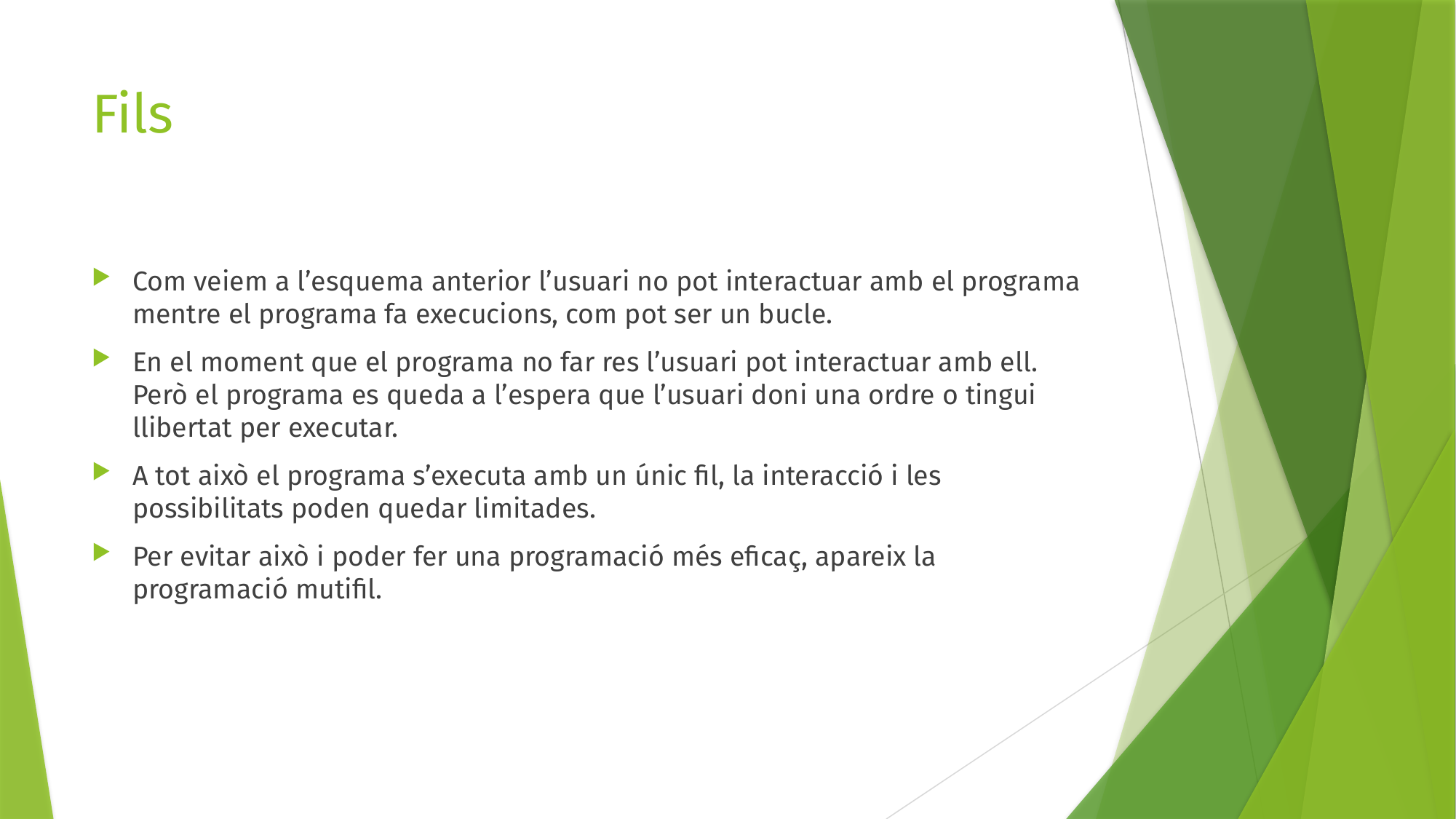

# Fils
Com veiem a l’esquema anterior l’usuari no pot interactuar amb el programa mentre el programa fa execucions, com pot ser un bucle.
En el moment que el programa no far res l’usuari pot interactuar amb ell. Però el programa es queda a l’espera que l’usuari doni una ordre o tingui llibertat per executar.
A tot això el programa s’executa amb un únic fil, la interacció i les possibilitats poden quedar limitades.
Per evitar això i poder fer una programació més eficaç, apareix la programació mutifil.